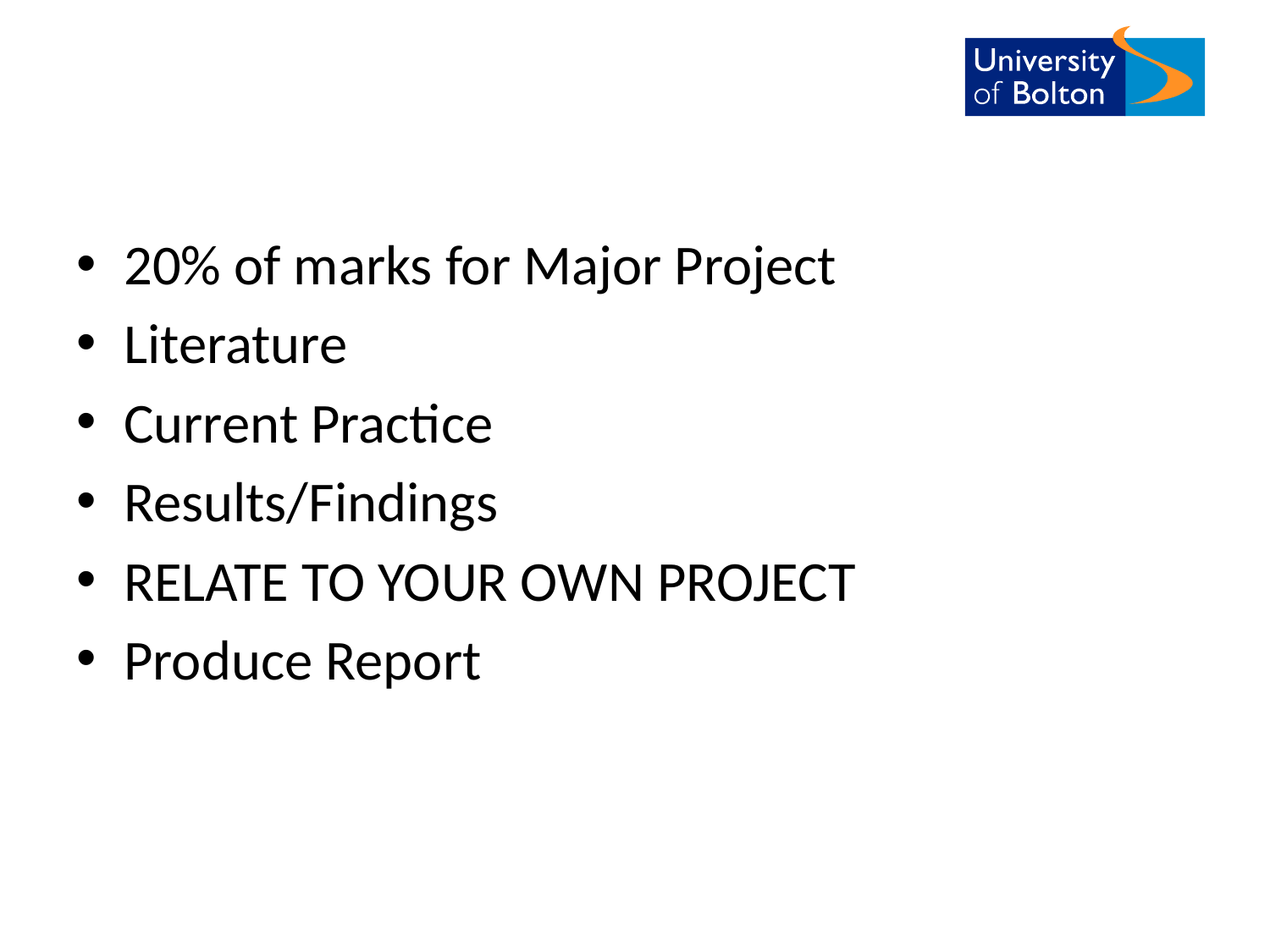

20% of marks for Major Project
Literature
Current Practice
Results/Findings
RELATE TO YOUR OWN PROJECT
Produce Report